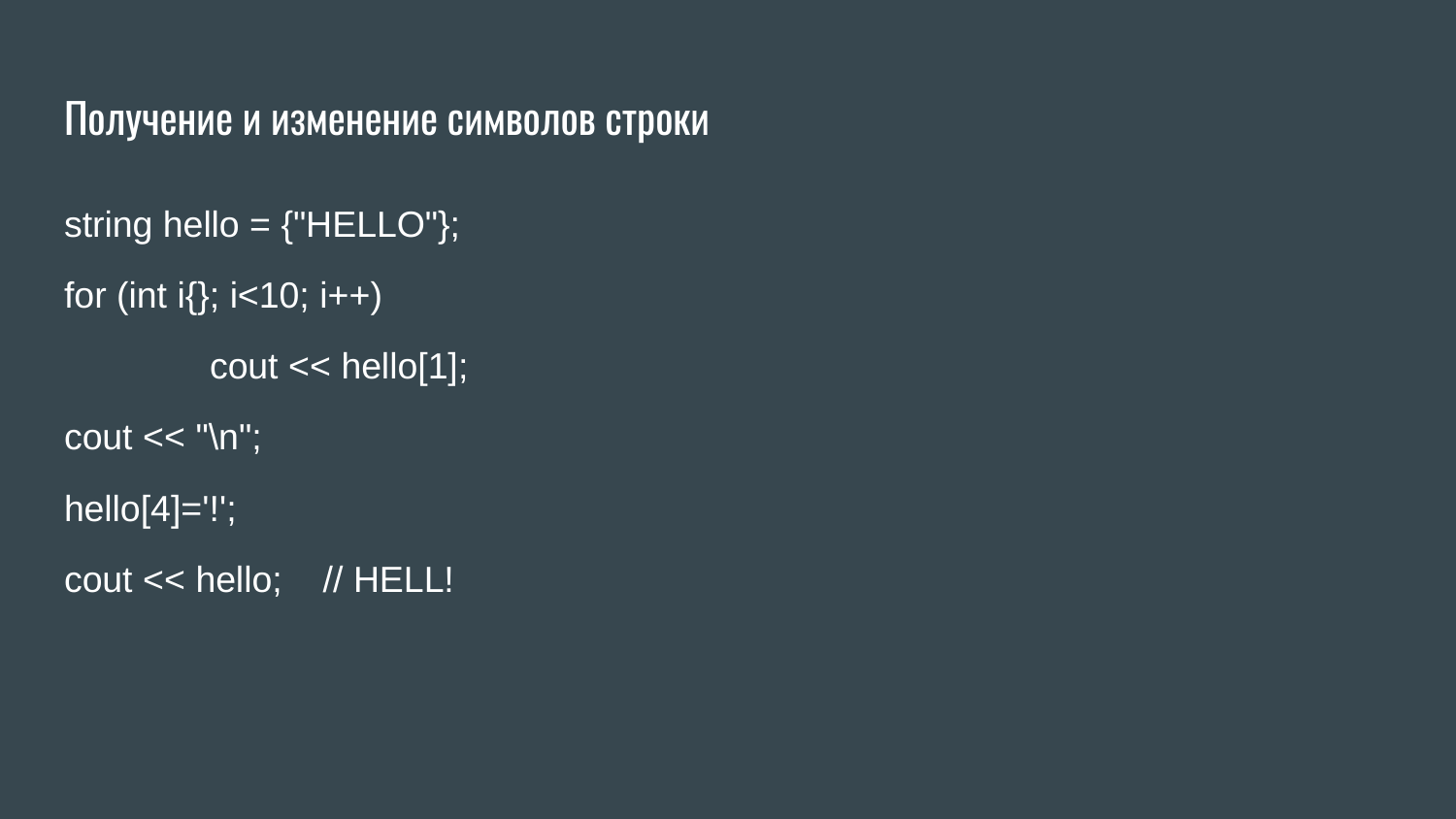

# Получение и изменение символов строки
string hello = {"HELLO"};
for (int i{}; i<10; i++)
	cout << hello[1];
cout << "\n";
hello[4]='!';
cout << hello;    // HELL!